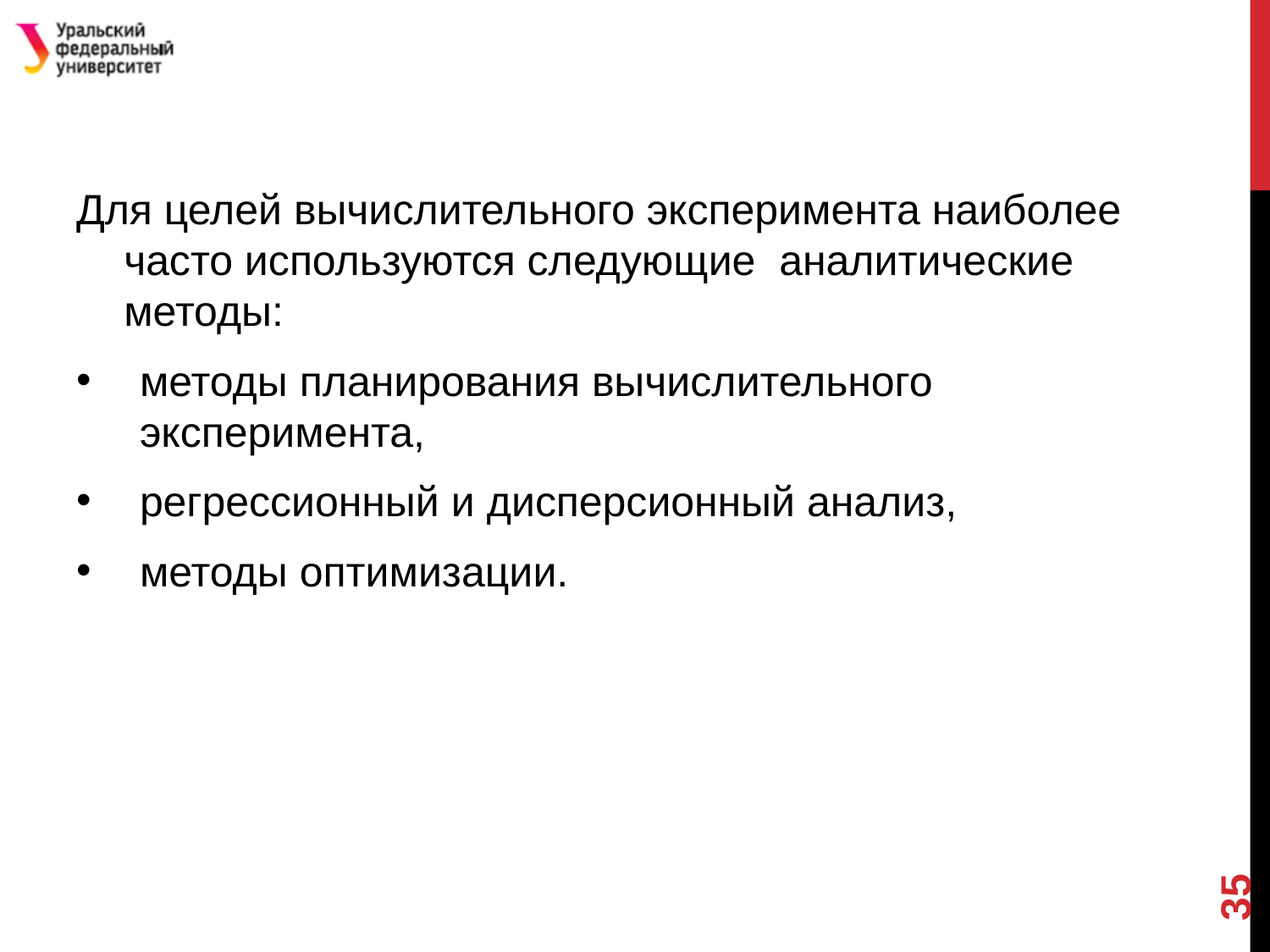

#
Для целей вычислительного эксперимента наиболее часто используются следующие  аналитические методы:
методы планирования вычислительного эксперимента,
регрессионный и дисперсионный анализ,
методы оптимизации.

35